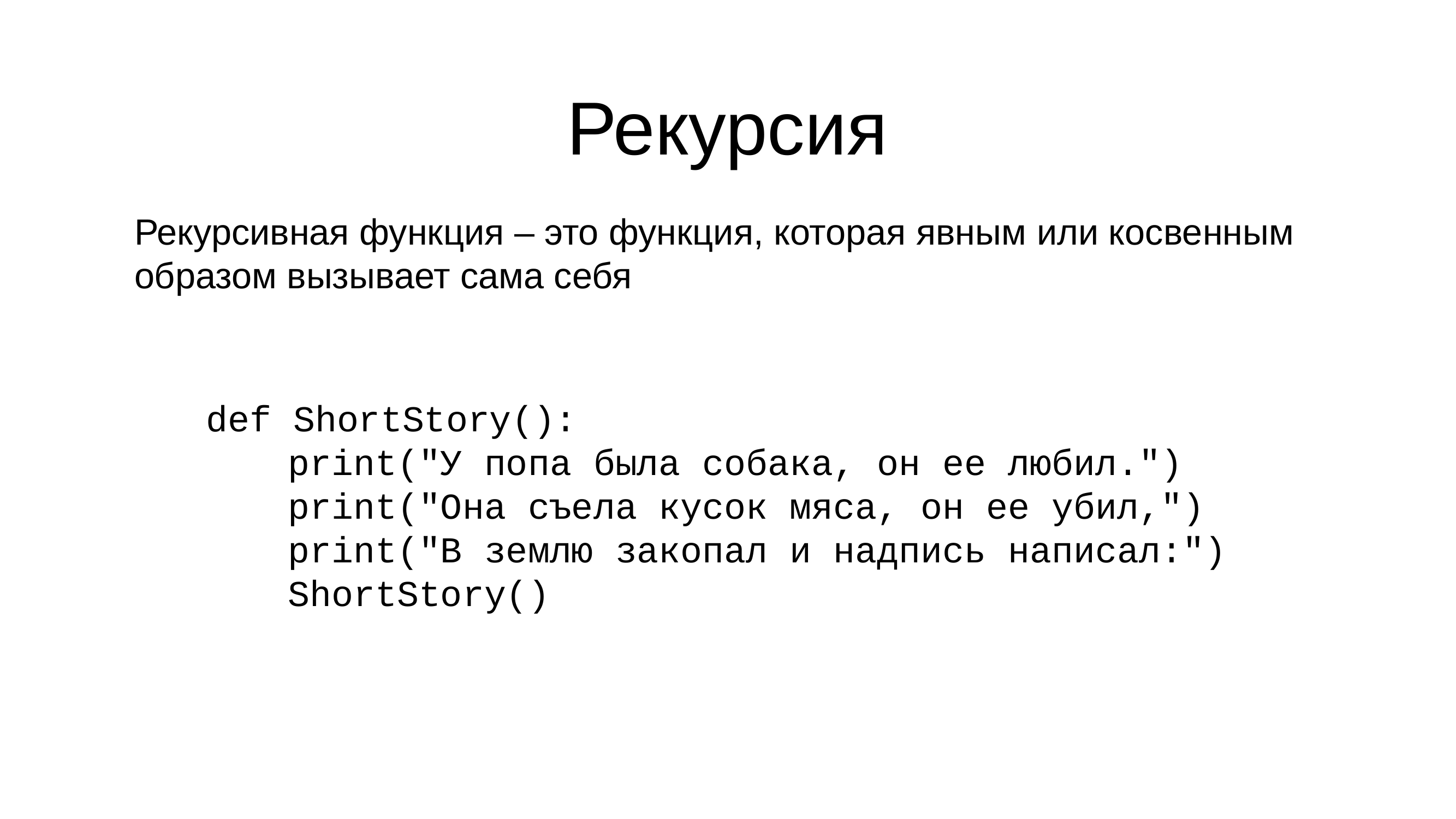

# Рекурсия
Рекурсивная функция – это функция, которая явным или косвенным образом вызывает сама себя
def ShortStory():
	print("У попа была собака, он ее любил.")
	print("Она съела кусок мяса, он ее убил,")
	print("В землю закопал и надпись написал:")
	ShortStory()